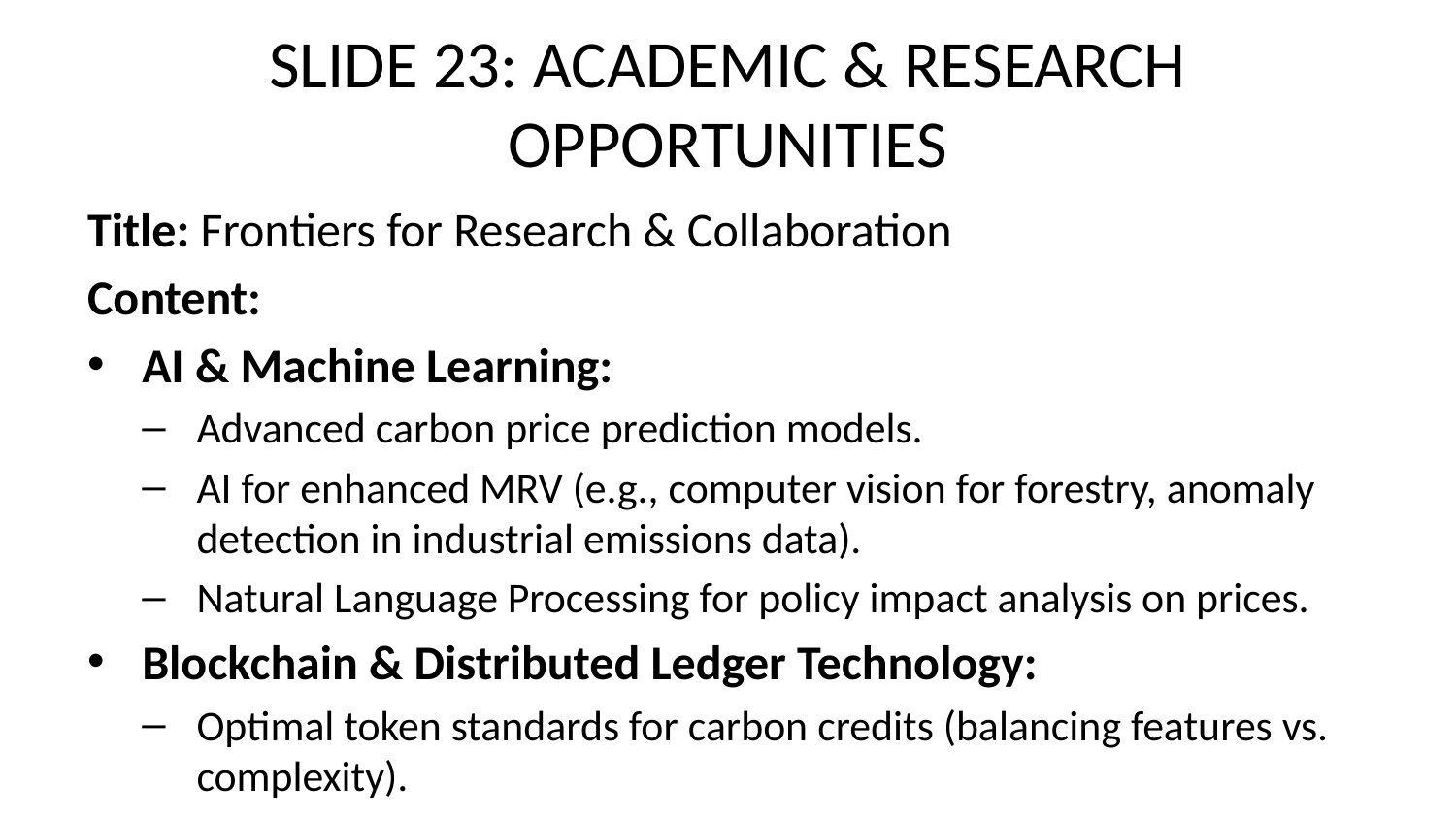

# SLIDE 23: ACADEMIC & RESEARCH OPPORTUNITIES
Title: Frontiers for Research & Collaboration
Content:
AI & Machine Learning:
Advanced carbon price prediction models.
AI for enhanced MRV (e.g., computer vision for forestry, anomaly detection in industrial emissions data).
Natural Language Processing for policy impact analysis on prices.
Blockchain & Distributed Ledger Technology:
Optimal token standards for carbon credits (balancing features vs. complexity).
Decentralized governance models (DAOs) for market rules.
Interoperability solutions for cross-chain/cross-registry credit movement.
Market Design & Economics:
Behavioral economics of carbon trading on transparent platforms.
Design of novel carbon-linked financial instruments.
Impact assessment of CarbonChain on market liquidity and efficiency.
Visual Cue: A 'mind map' or interconnected diagram showing these research areas branching from a central 'CarbonChain Research Hub' concept.
Speaker Notes: We see CarbonChain as a rich ground for academic research and actively seek collaboration with institutions to explore these exciting frontiers.